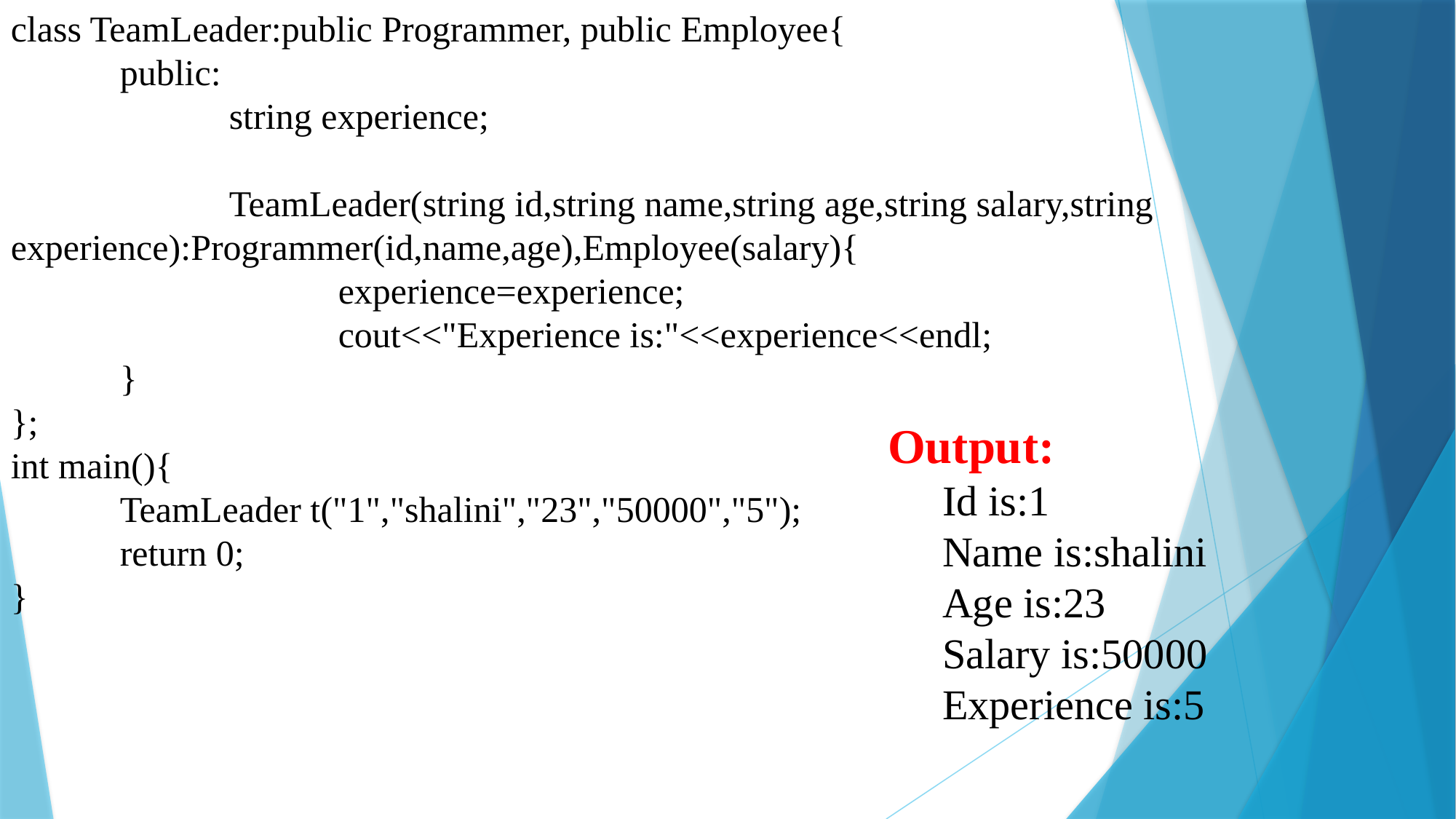

class TeamLeader:public Programmer, public Employee{
	public:
		string experience;

		TeamLeader(string id,string name,string age,string salary,string experience):Programmer(id,name,age),Employee(salary){
			experience=experience;
			cout<<"Experience is:"<<experience<<endl;
	}
};
int main(){
	TeamLeader t("1","shalini","23","50000","5");
	return 0;
}

Output:
Id is:1
Name is:shalini
Age is:23
Salary is:50000
Experience is:5